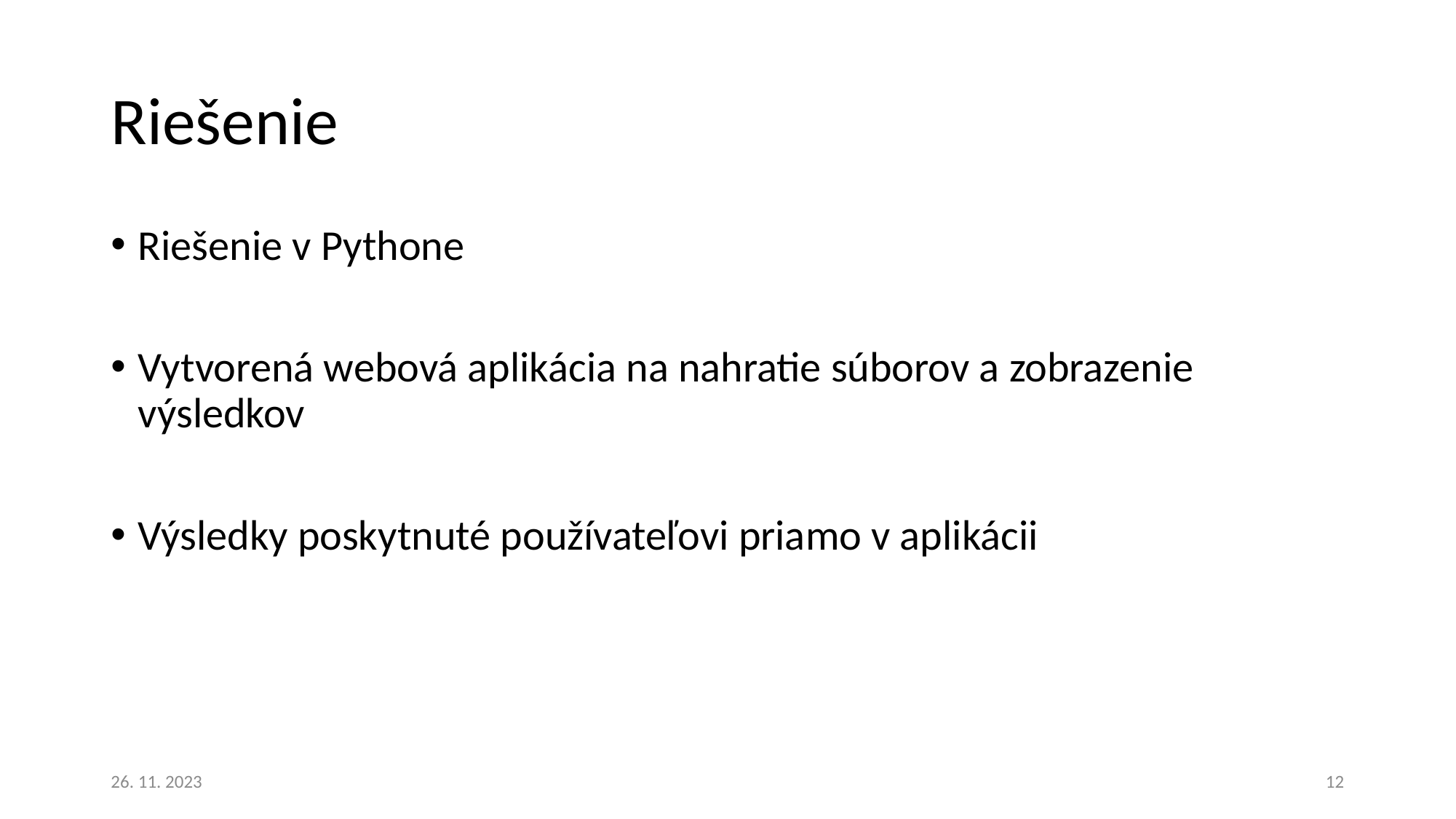

# Riešenie
Riešenie v Pythone

Vytvorená webová aplikácia na nahratie súborov a zobrazenie výsledkov

Výsledky poskytnuté používateľovi priamo v aplikácii
26. 11. 2023
12